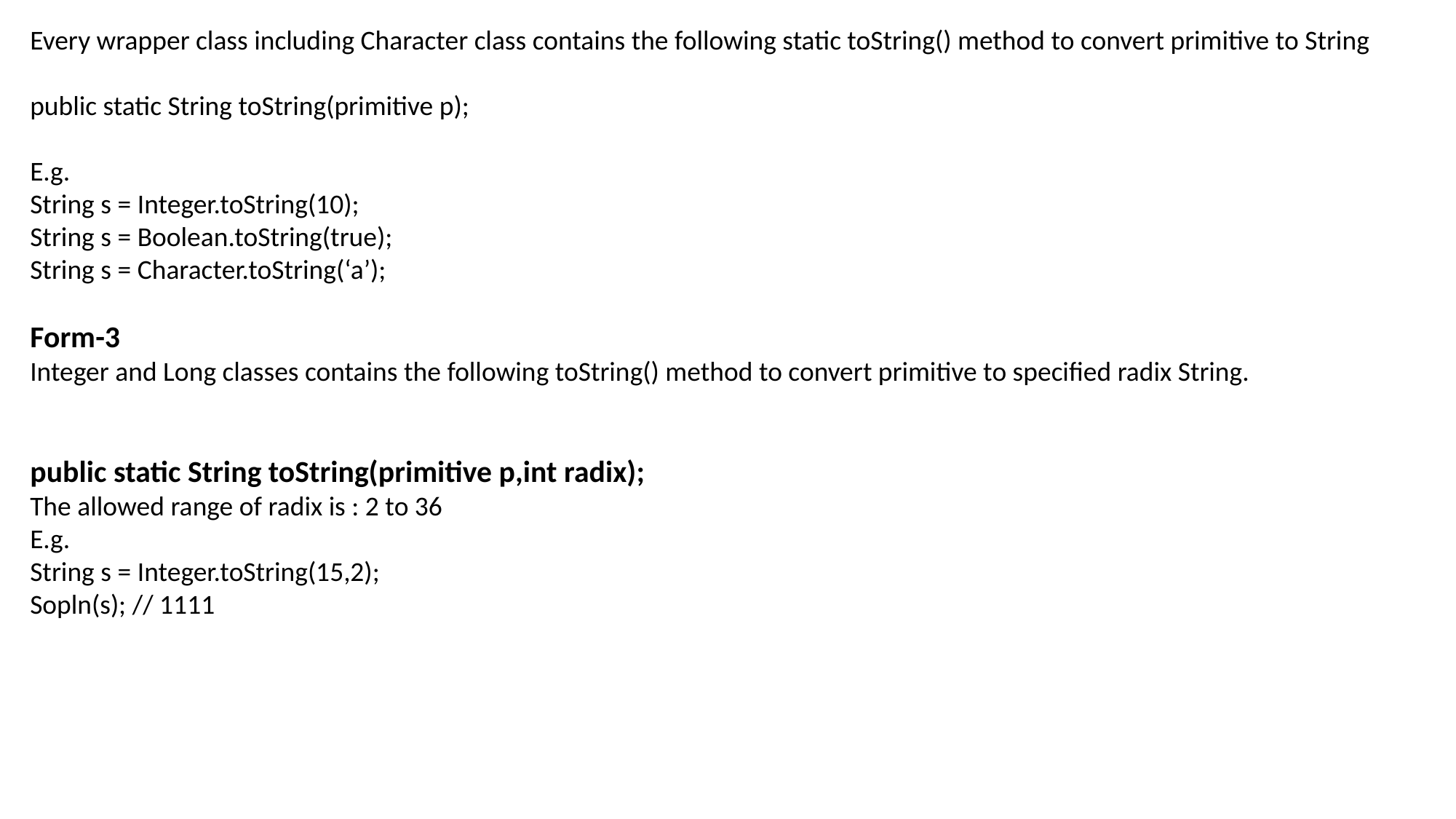

Every wrapper class including Character class contains the following static toString() method to convert primitive to String

public static String toString(primitive p);

E.g.
String s = Integer.toString(10);
String s = Boolean.toString(true);
String s = Character.toString(‘a’);

Form-3
Integer and Long classes contains the following toString() method to convert primitive to specified radix String.

public static String toString(primitive p,int radix);
The allowed range of radix is : 2 to 36
E.g.
String s = Integer.toString(15,2);
Sopln(s); // 1111